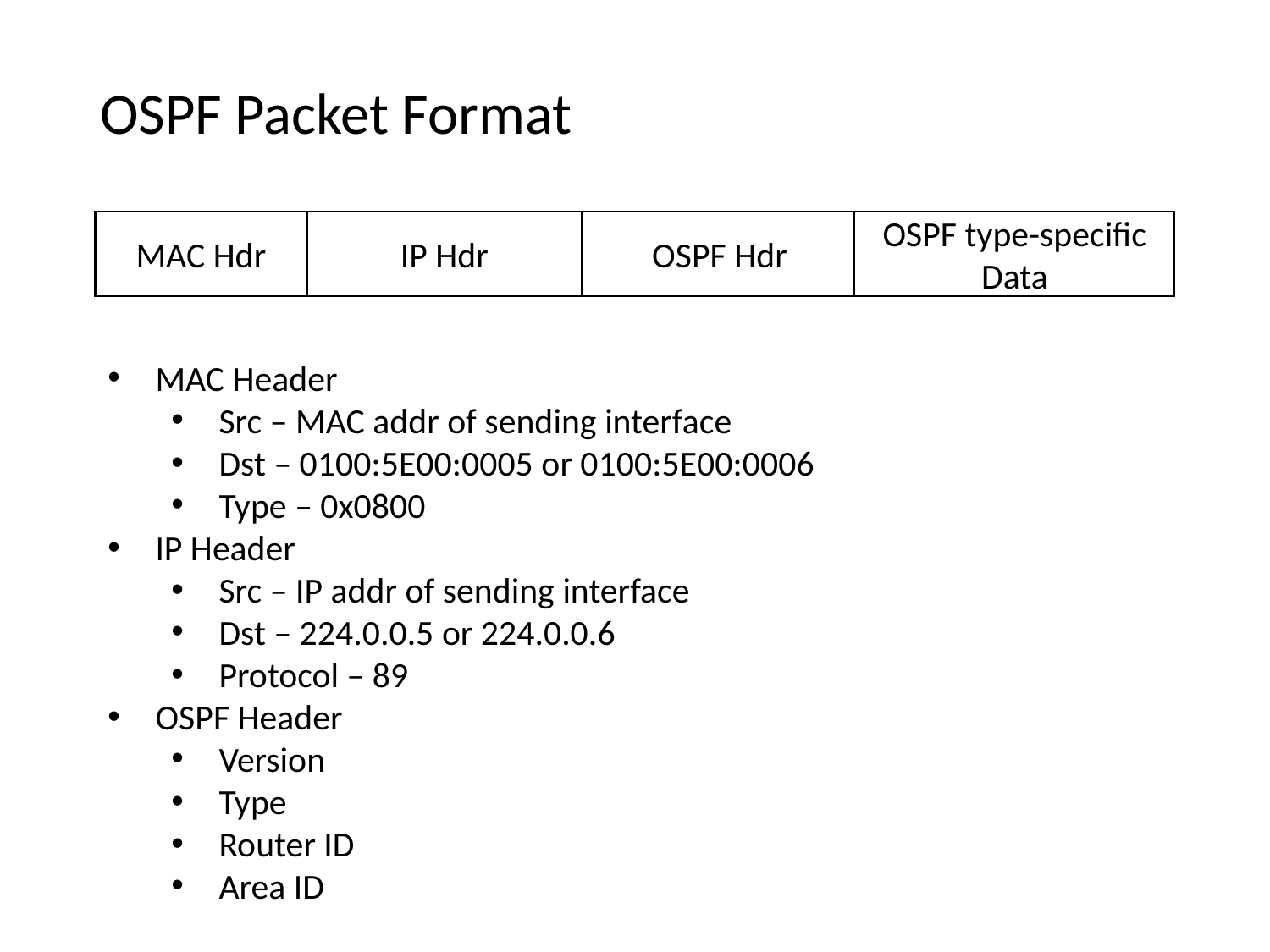

# OSPF Packet Format
MAC Hdr
IP Hdr
OSPF Hdr
OSPF type-specific Data
MAC Header
Src – MAC addr of sending interface
Dst – 0100:5E00:0005 or 0100:5E00:0006
Type – 0x0800
IP Header
Src – IP addr of sending interface
Dst – 224.0.0.5 or 224.0.0.6
Protocol – 89
OSPF Header
Version
Type
Router ID
Area ID